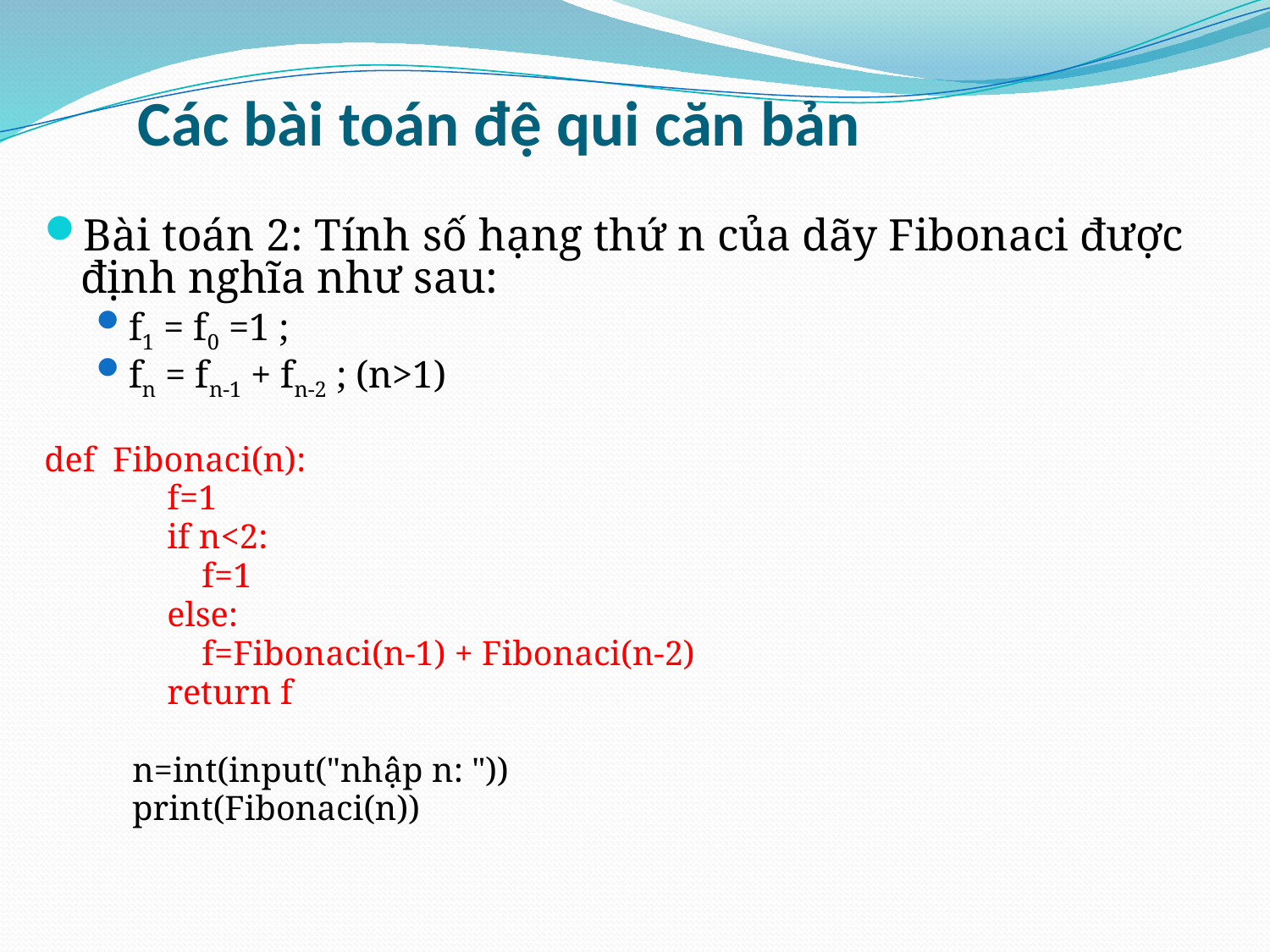

# Các bài toán đệ qui căn bản
Bài toán 2: Tính số hạng thứ n của dãy Fibonaci được định nghĩa như sau:
f1 = f0 =1 ;
fn = fn-1 + fn-2 ; (n>1)

def  Fibonaci(n):
    f=1
    if n<2:
        f=1
    else:
        f=Fibonaci(n-1) + Fibonaci(n-2)
    return f

n=int(input("nhập n: "))
print(Fibonaci(n))